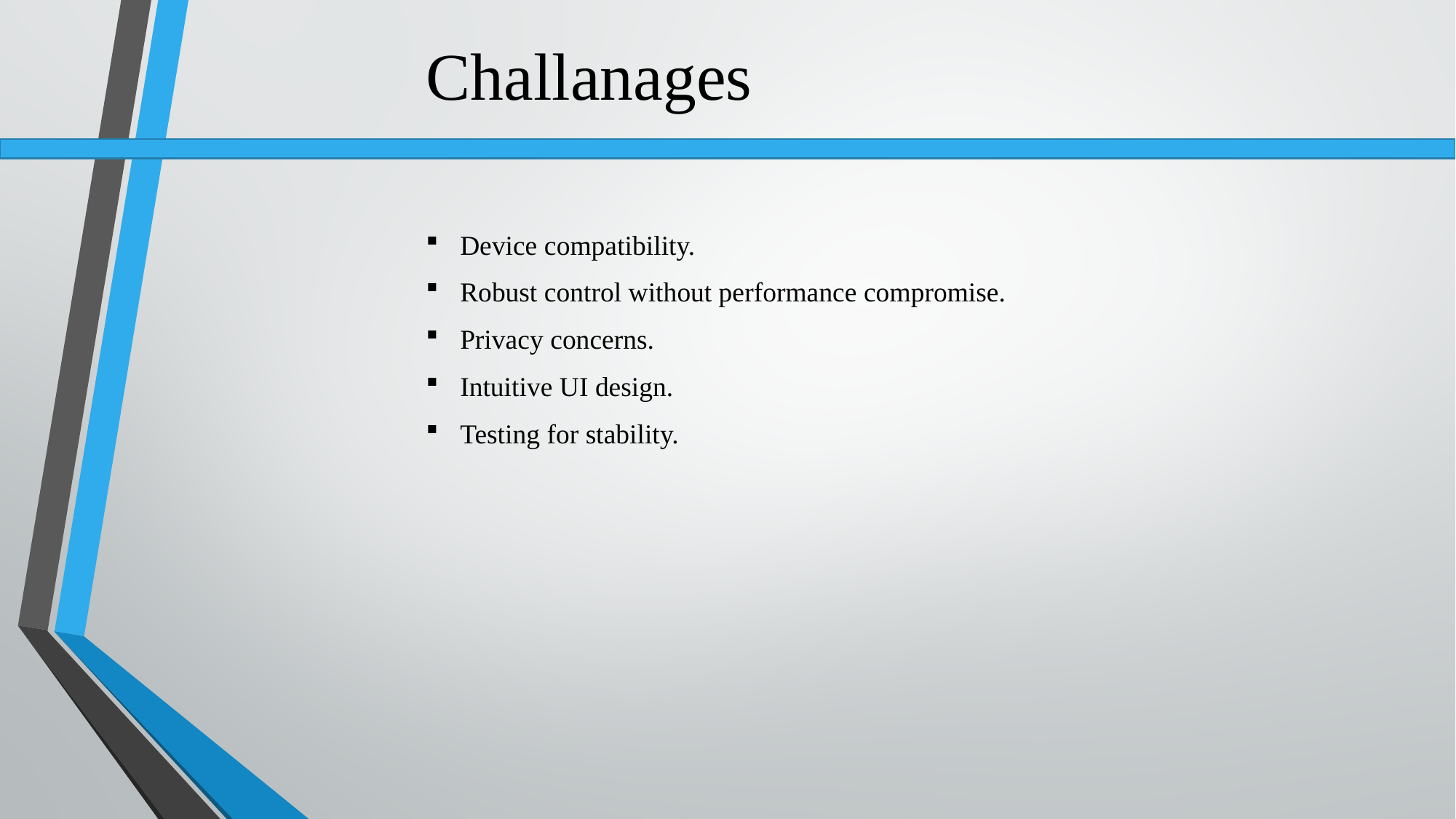

Challanages

Device compatibility.
Robust control without performance compromise.
Privacy concerns.
Intuitive UI design.
Testing for stability.